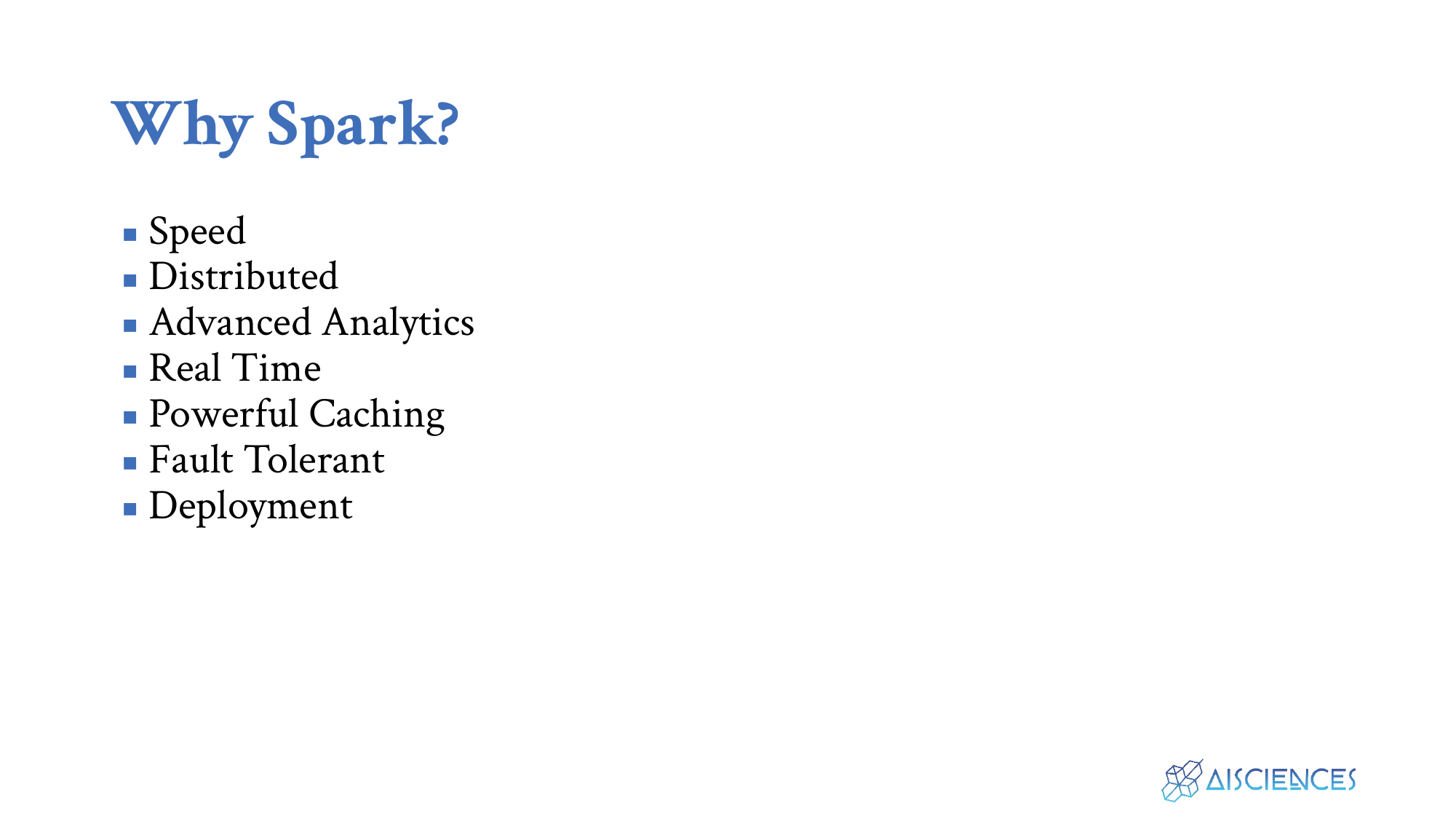

# Why Spark?
Speed
Distributed
Advanced Analytics
Real Time
Powerful Caching
Fault Tolerant
Deployment